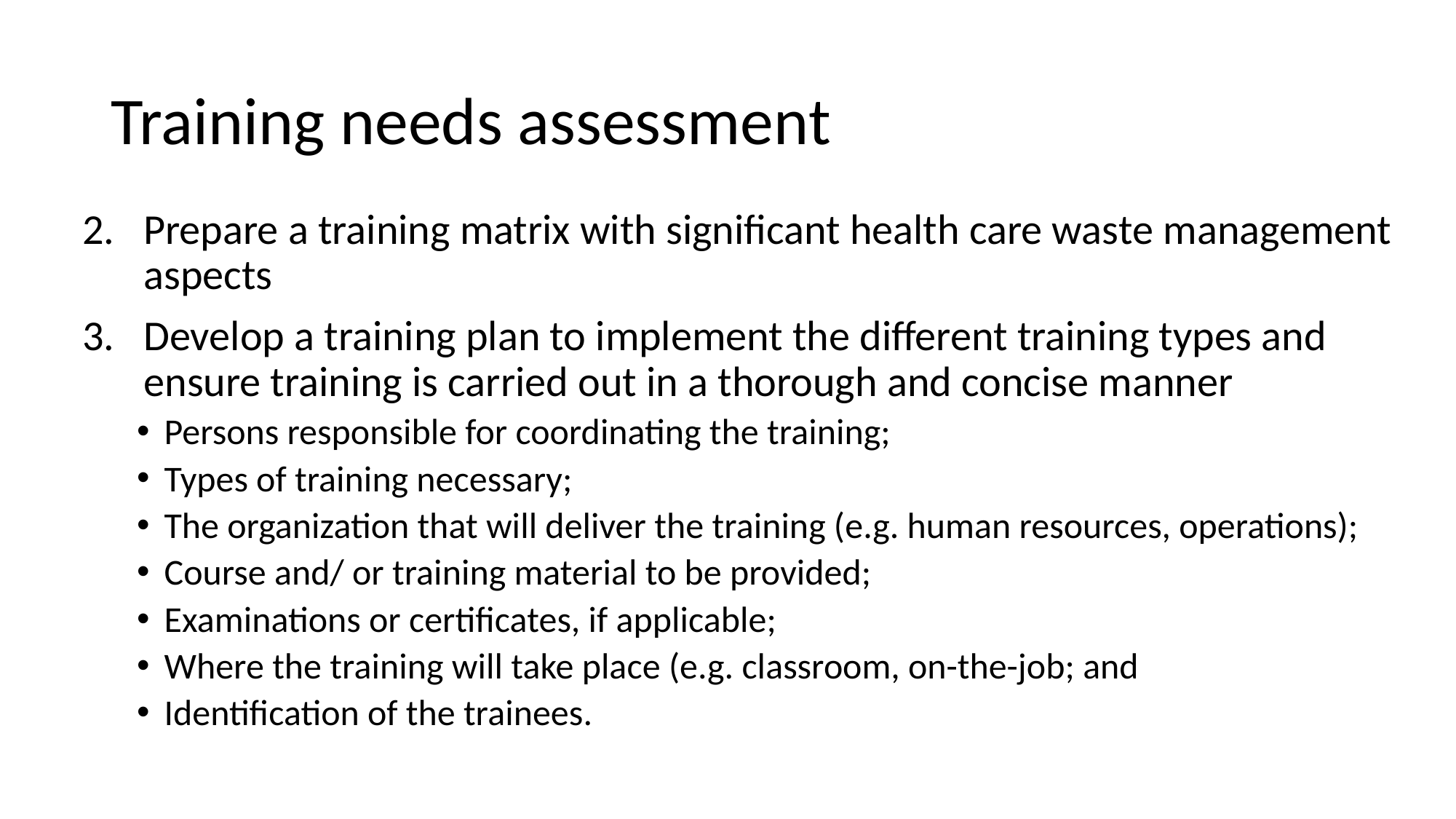

# Training needs assessment
Prepare a training matrix with significant health care waste management aspects
Develop a training plan to implement the different training types and ensure training is carried out in a thorough and concise manner
Persons responsible for coordinating the training;
Types of training necessary;
The organization that will deliver the training (e.g. human resources, operations);
Course and/ or training material to be provided;
Examinations or certificates, if applicable;
Where the training will take place (e.g. classroom, on-the-job; and
Identification of the trainees.